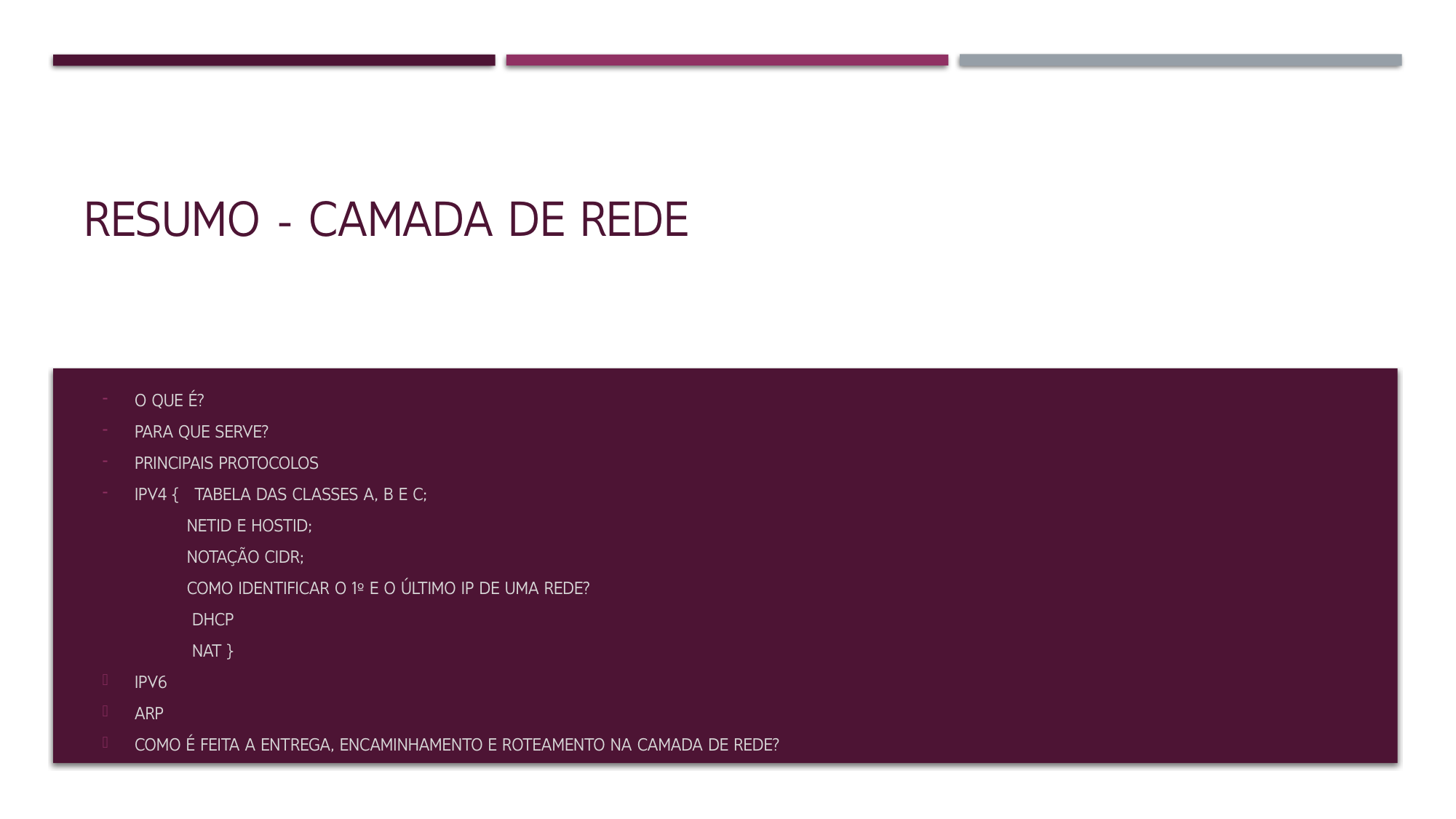

# Resumo - CAMADA DE REDE
O que é?
Para que serve?
Principais protocolos
Ipv4 {   tabela das classes a, b e c;
                netid e hostid;
                notação cidr;
                como identificar o 1º e o último ip de uma rede?
                 dhcp
                 naT }
Ipv6
Arp
Como é feita a entrega, encaminhamento e roteamento na camada de rede?